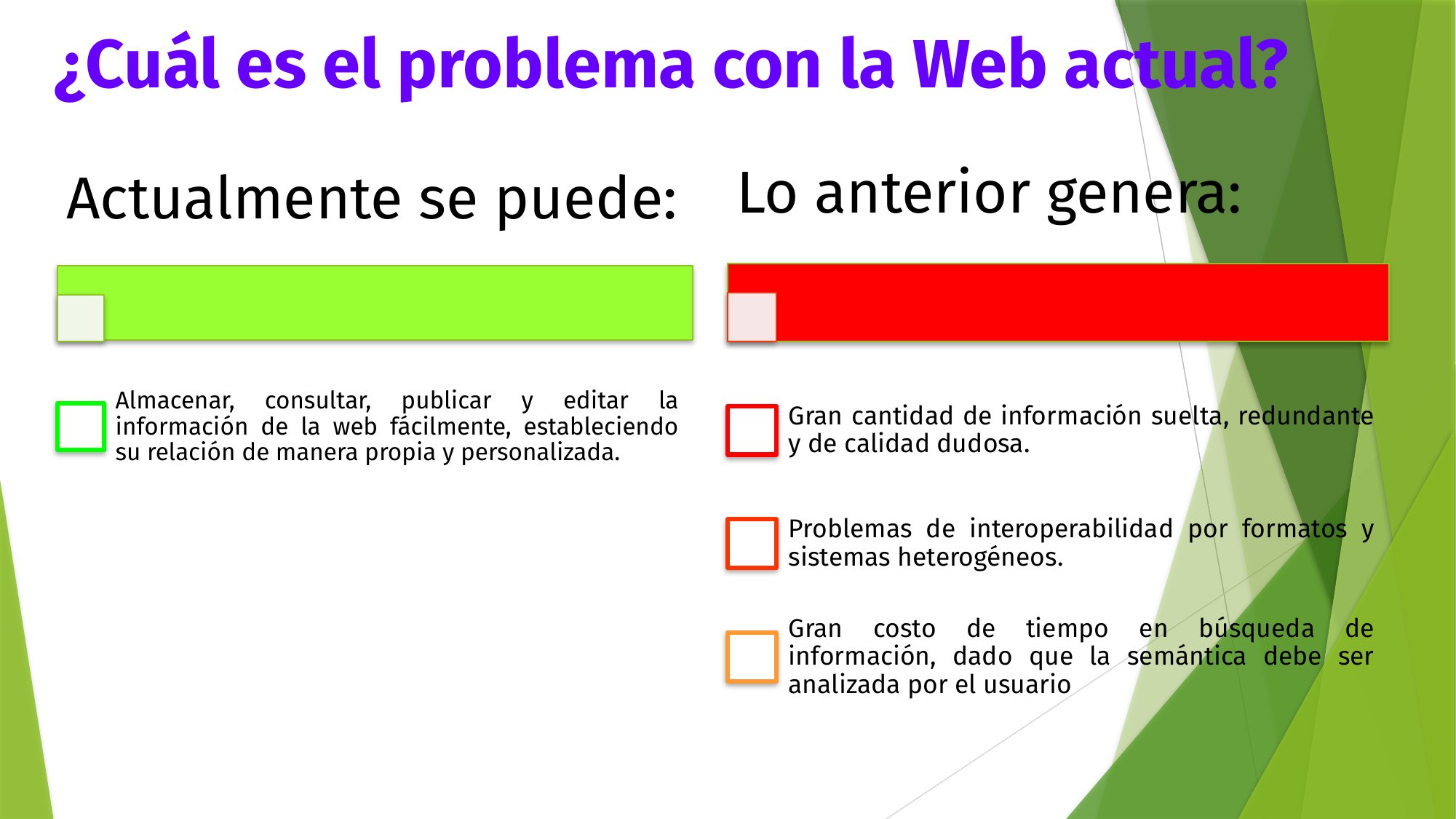

¿Cuál es el problema con la Web actual?
Lo anterior genera:
Gran cantidad de información suelta, redundante y de calidad dudosa.
Problemas de interoperabilidad por formatos y sistemas heterogéneos.
Gran costo de tiempo en búsqueda de información, dado que la semántica debe ser analizada por el usuario
Actualmente se puede:
Almacenar, consultar, publicar y editar la información de la web fácilmente, estableciendo su relación de manera propia y personalizada.